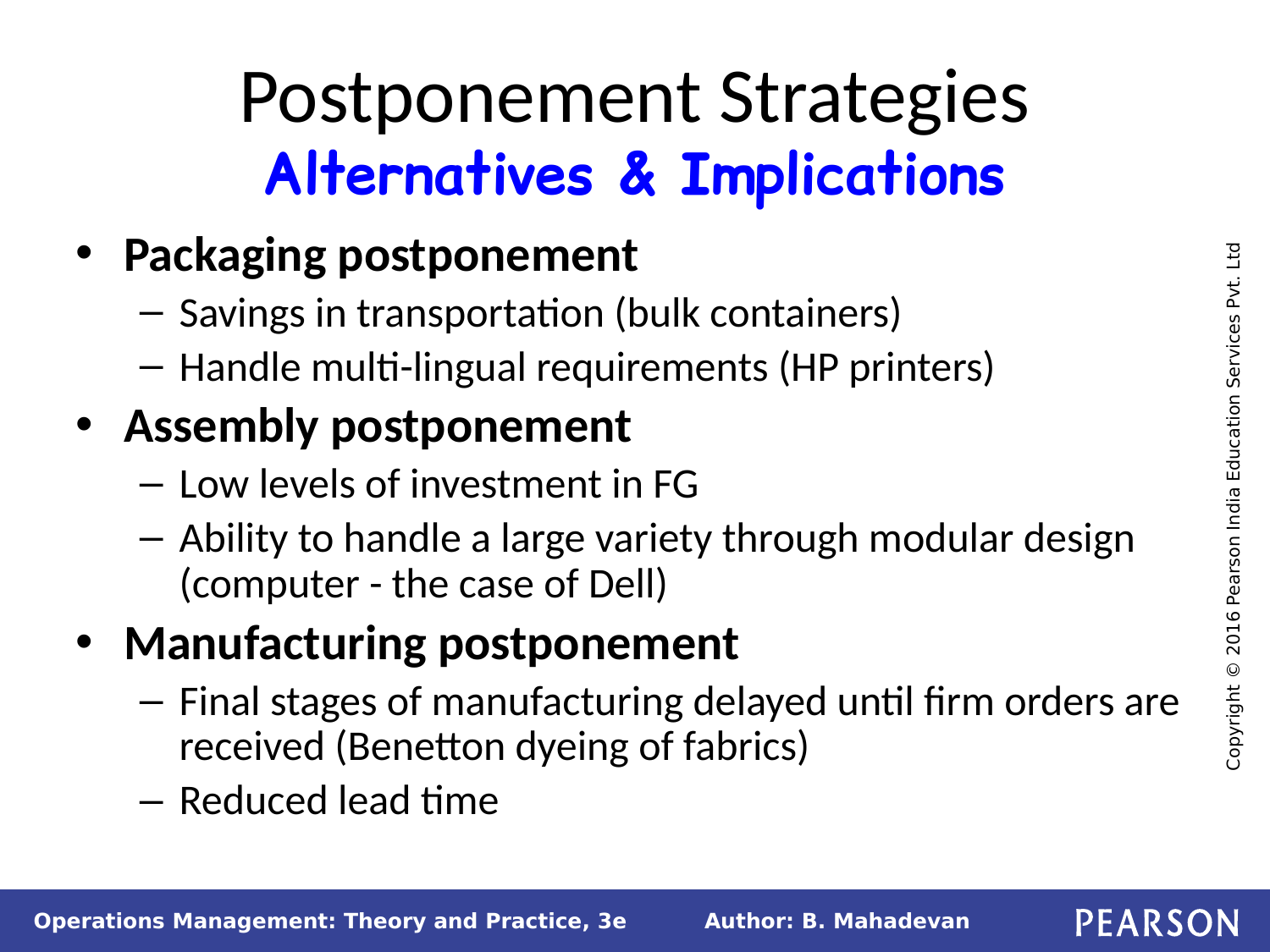

# Postponement Strategies Alternatives & Implications
Packaging postponement
Savings in transportation (bulk containers)
Handle multi-lingual requirements (HP printers)
Assembly postponement
Low levels of investment in FG
Ability to handle a large variety through modular design (computer - the case of Dell)
Manufacturing postponement
Final stages of manufacturing delayed until firm orders are received (Benetton dyeing of fabrics)
Reduced lead time